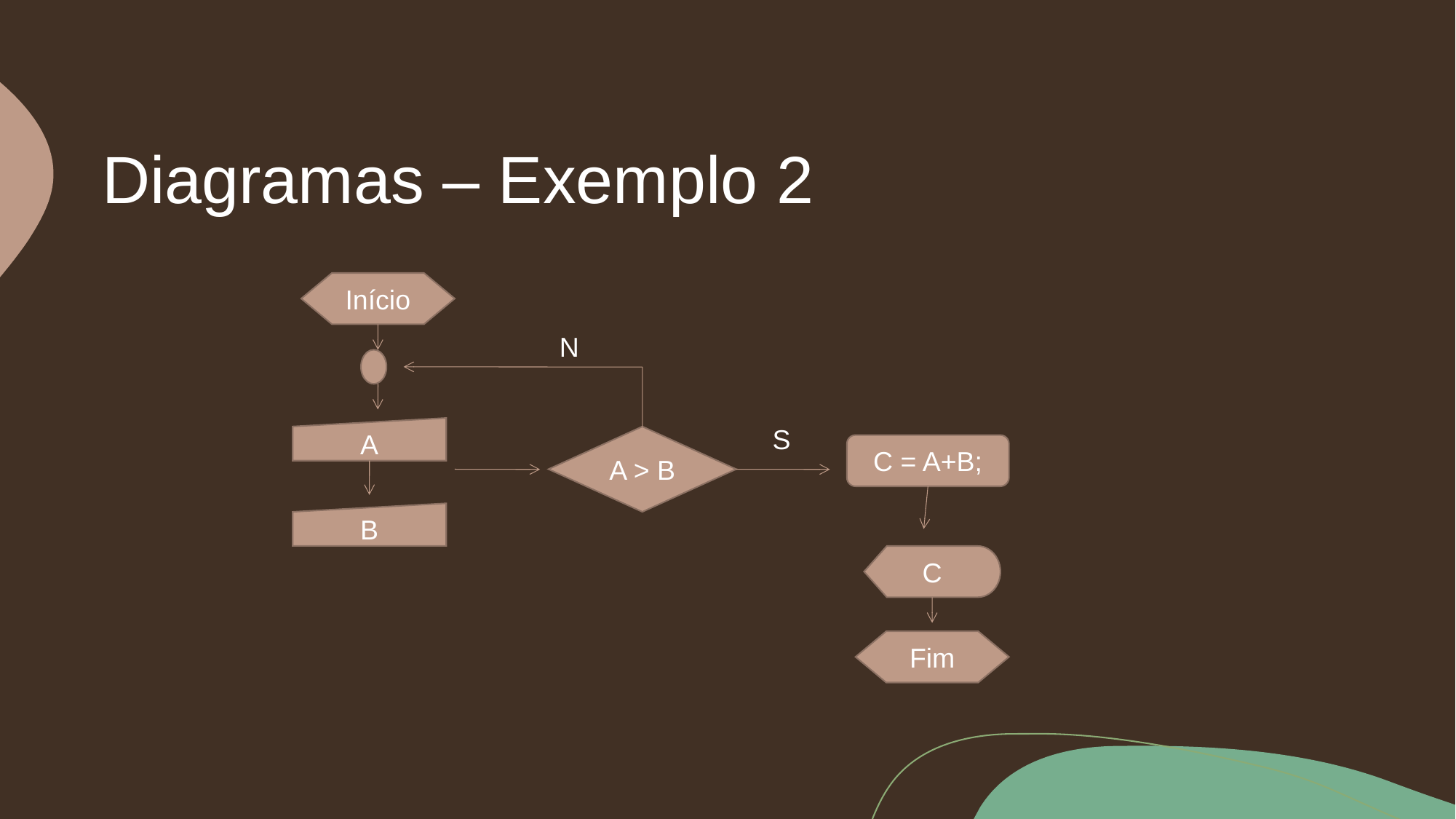

# Diagramas – Exemplo 2
Início

N

S
A
A > B
C = A+B;
B
C
Fim